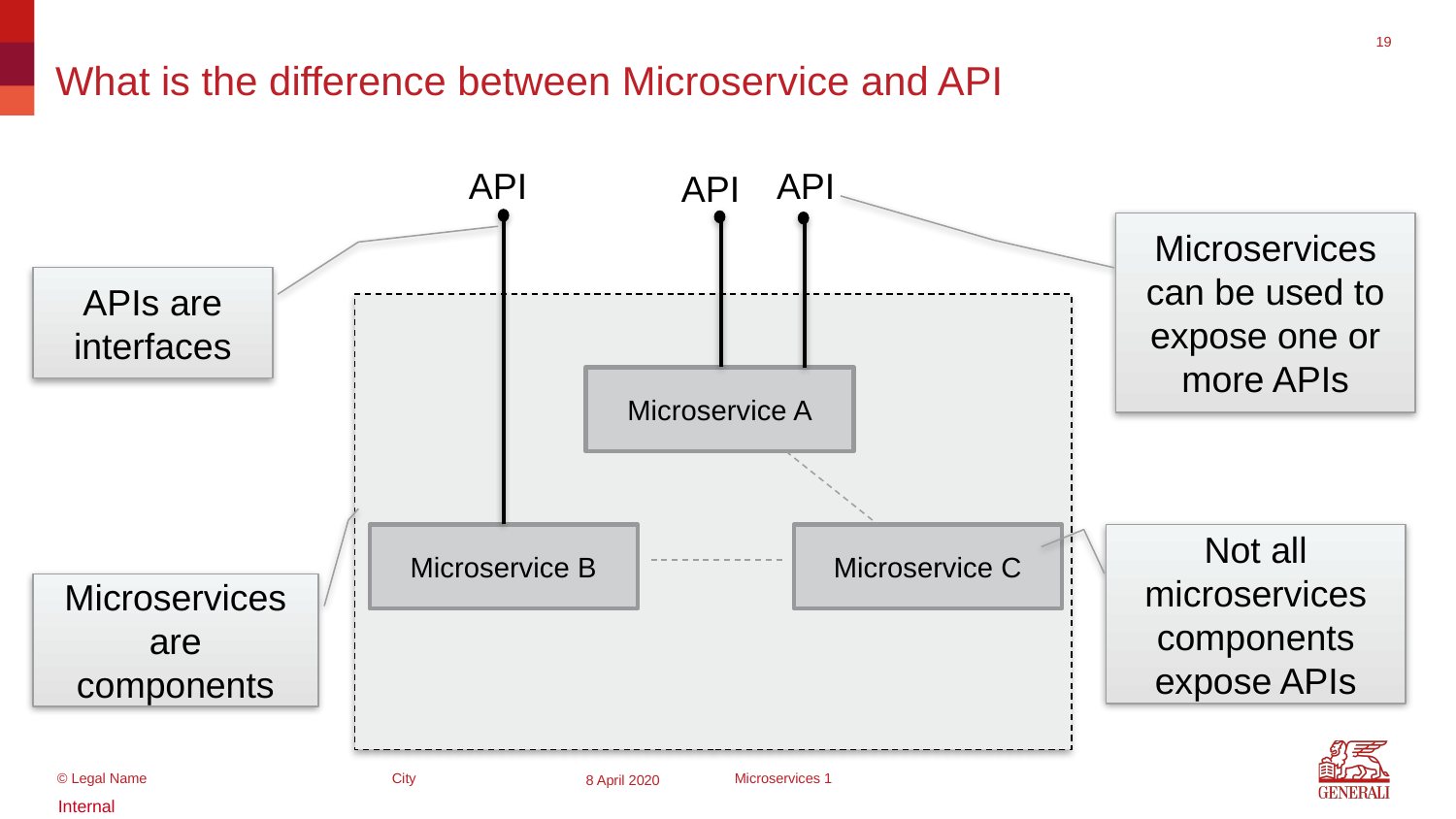

19
# What is the difference between Microservice and API

API
API
API

Microservices can be used to expose one or more APIs
APIs are interfaces

Microservice A
Microservice B
Microservice C
Not all microservices components expose APIs
Microservices are components
8 April 2020
Microservices 1